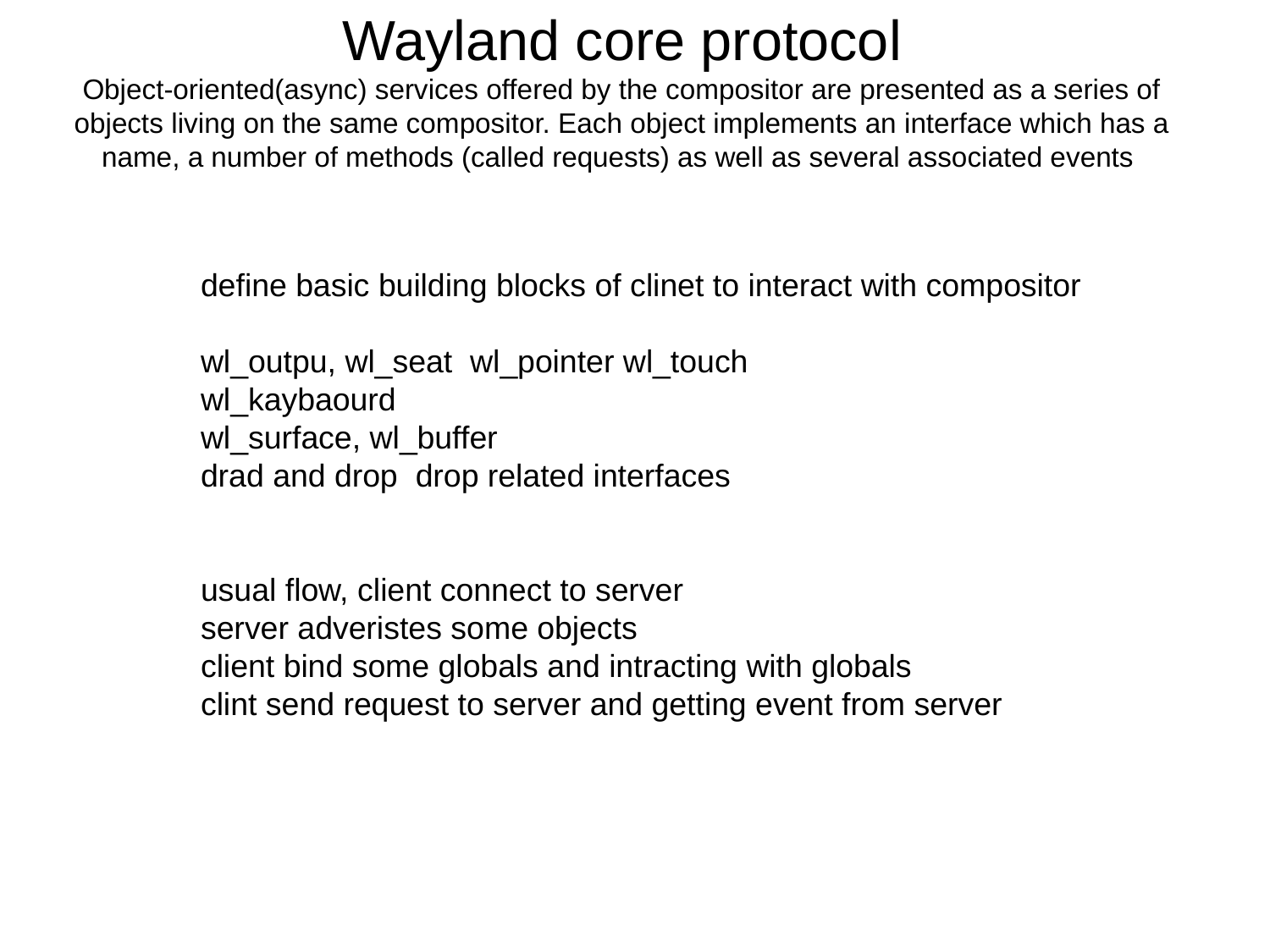

Wayland core protocol
Object-oriented(async) services offered by the compositor are presented as a series of objects living on the same compositor. Each object implements an interface which has a name, a number of methods (called requests) as well as several associated events
define basic building blocks of clinet to interact with compositor

wl_outpu, wl_seat  wl_pointer wl_touch
wl_kaybaourd
wl_surface, wl_buffer
drad and drop  drop related interfaces

usual flow, client connect to server
server adveristes some objects
client bind some globals and intracting with globals
clint send request to server and getting event from server